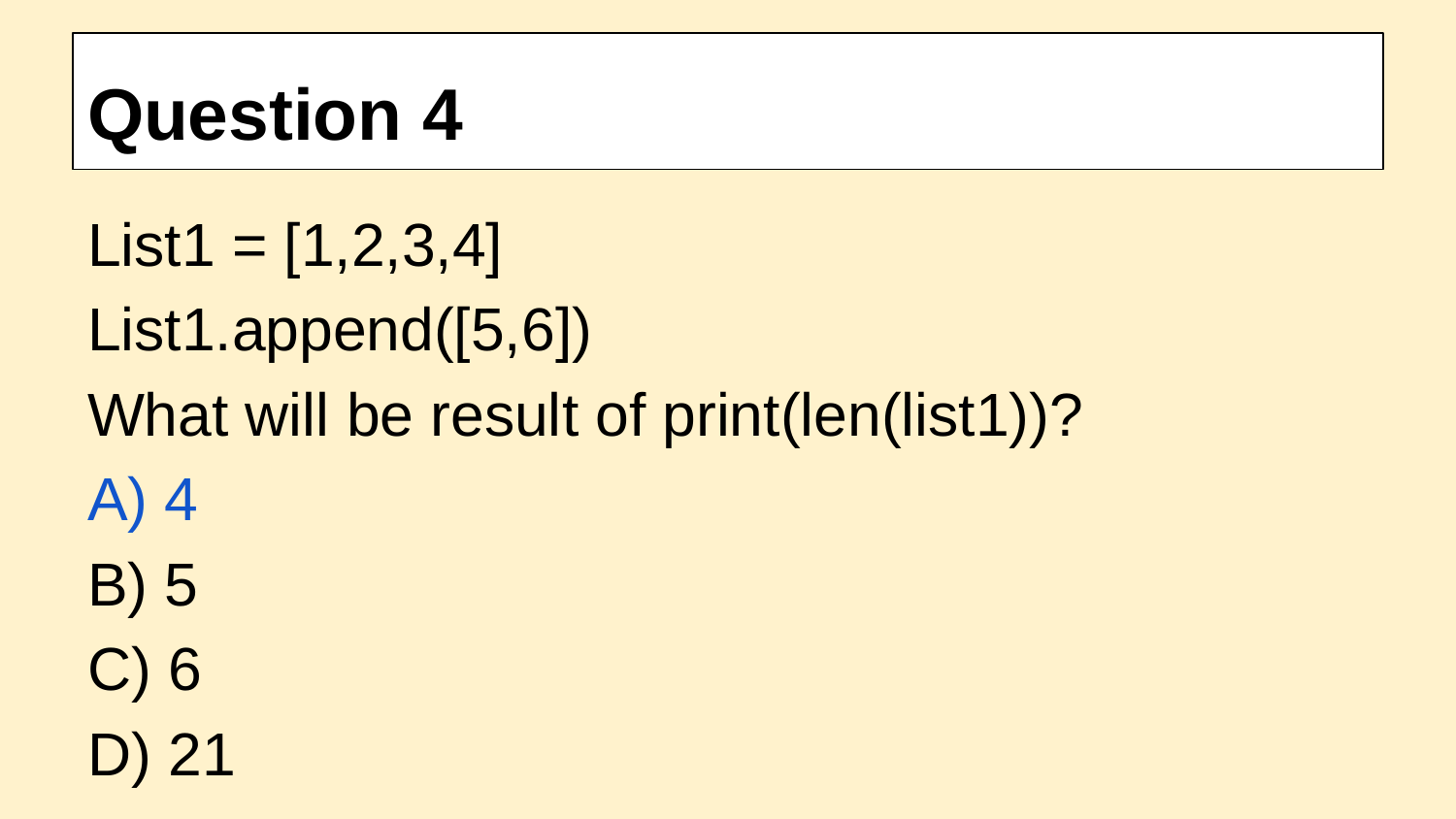

# Question 4
List1 = [1,2,3,4]
List1.append([5,6])
What will be result of print(len(list1))?
A) 4
B) 5
C) 6
D) 21